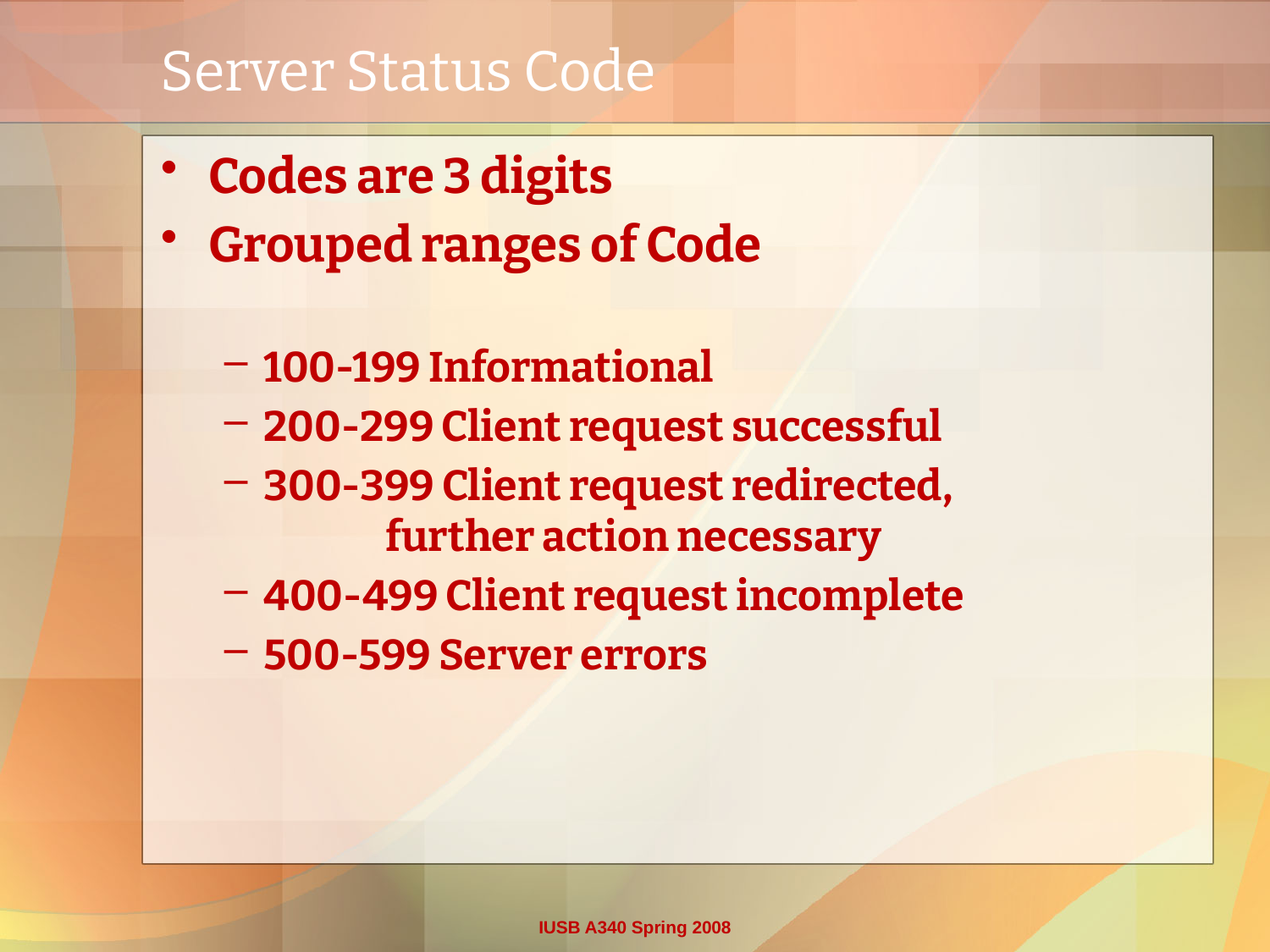

# Server Status Code
Codes are 3 digits
Grouped ranges of Code
100-199 Informational
200-299 Client request successful
300-399 Client request redirected,
                further action necessary
400-499 Client request incomplete
500-599 Server errors

IUSB A340 Spring 2008